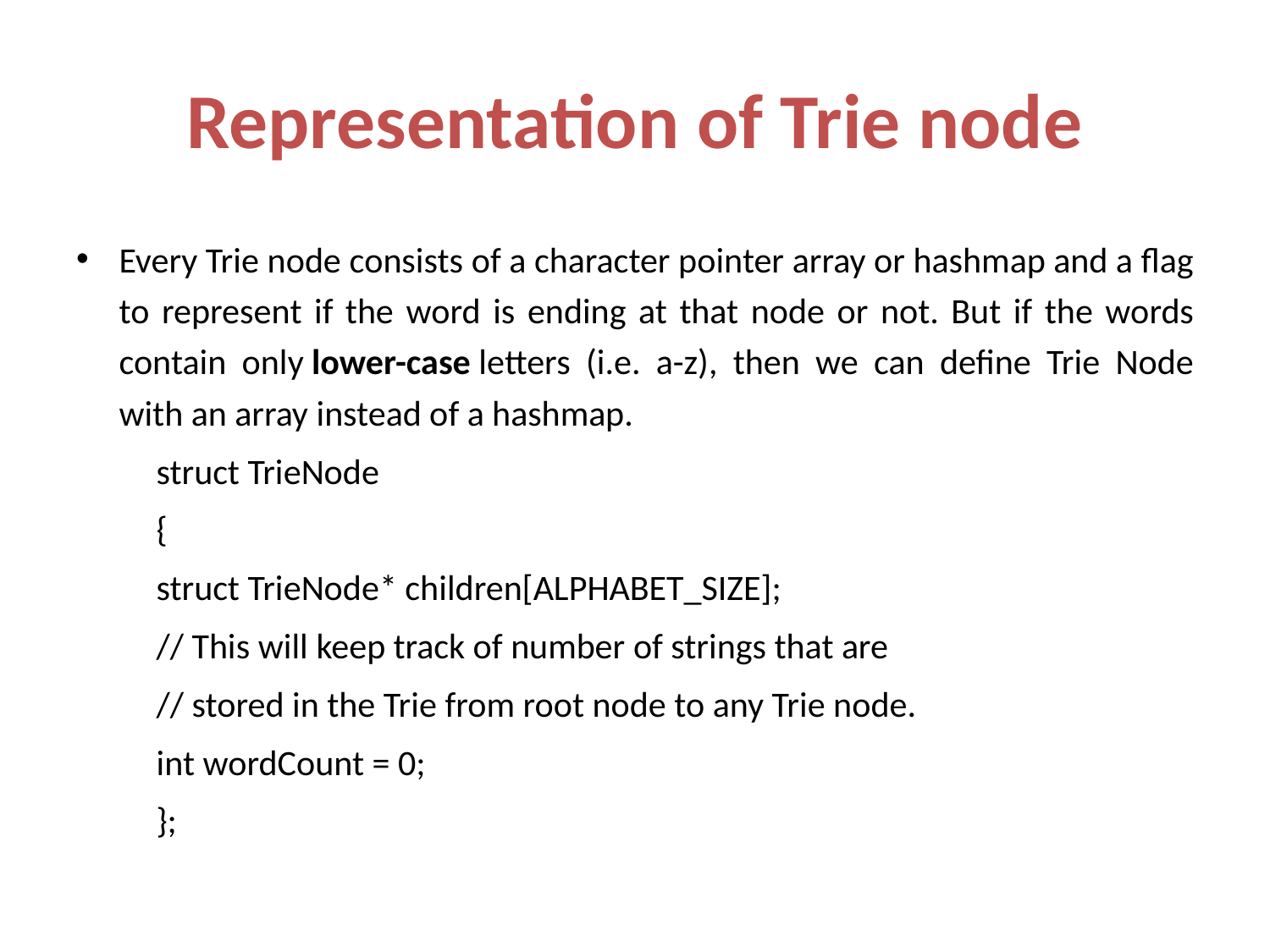

# Representation of Trie node
Every Trie node consists of a character pointer array or hashmap and a flag to represent if the word is ending at that node or not. But if the words contain only lower-case letters (i.e. a-z), then we can define Trie Node with an array instead of a hashmap.
	struct TrieNode
	{
		struct TrieNode* children[ALPHABET_SIZE];
		// This will keep track of number of strings that are
		// stored in the Trie from root node to any Trie node.
		int wordCount = 0;
	};